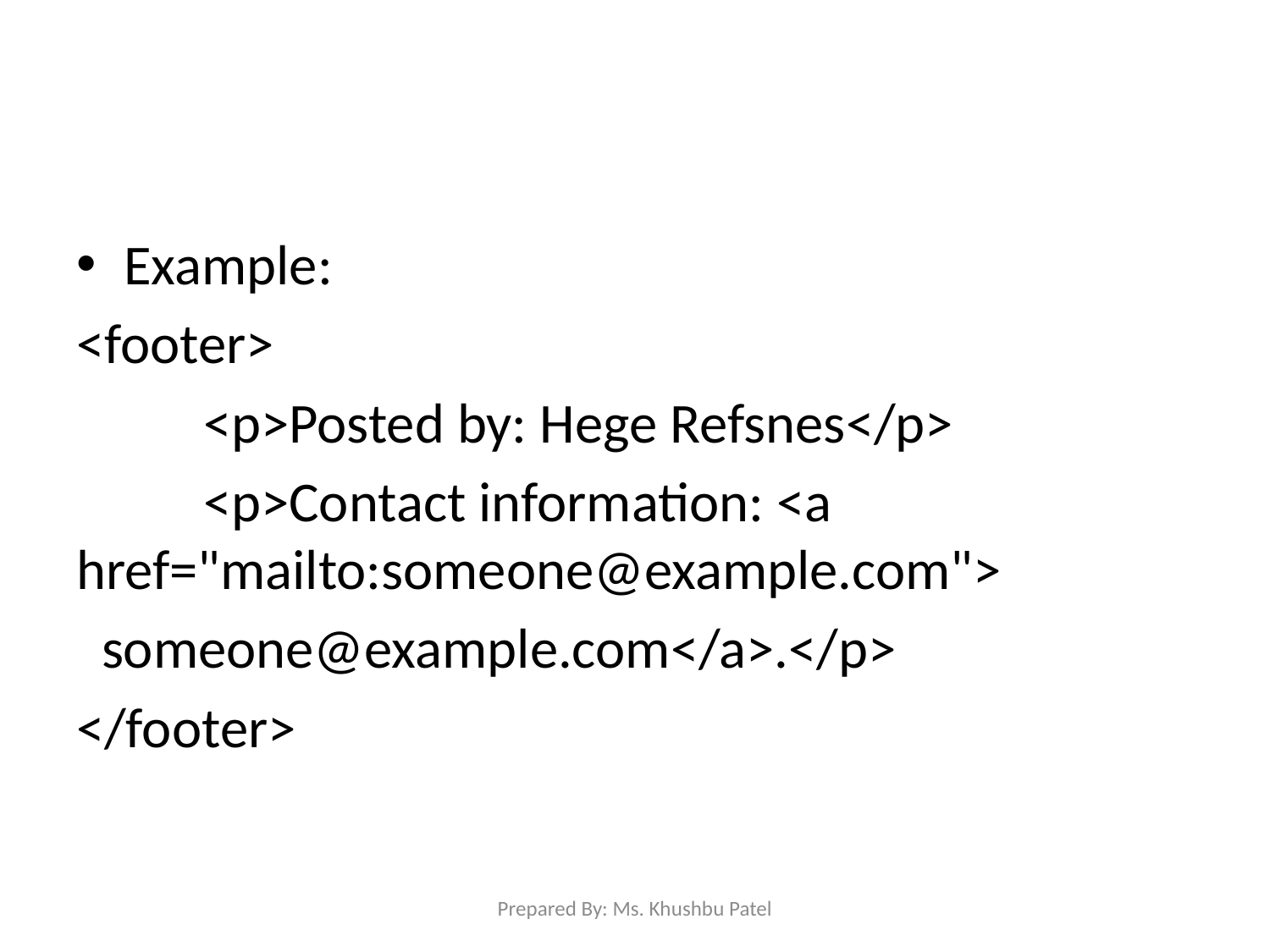

#
Example:
<footer>
  	<p>Posted by: Hege Refsnes</p>
  	<p>Contact information: <a 		href="mailto:someone@example.com">
  someone@example.com</a>.</p>
</footer>
Prepared By: Ms. Khushbu Patel